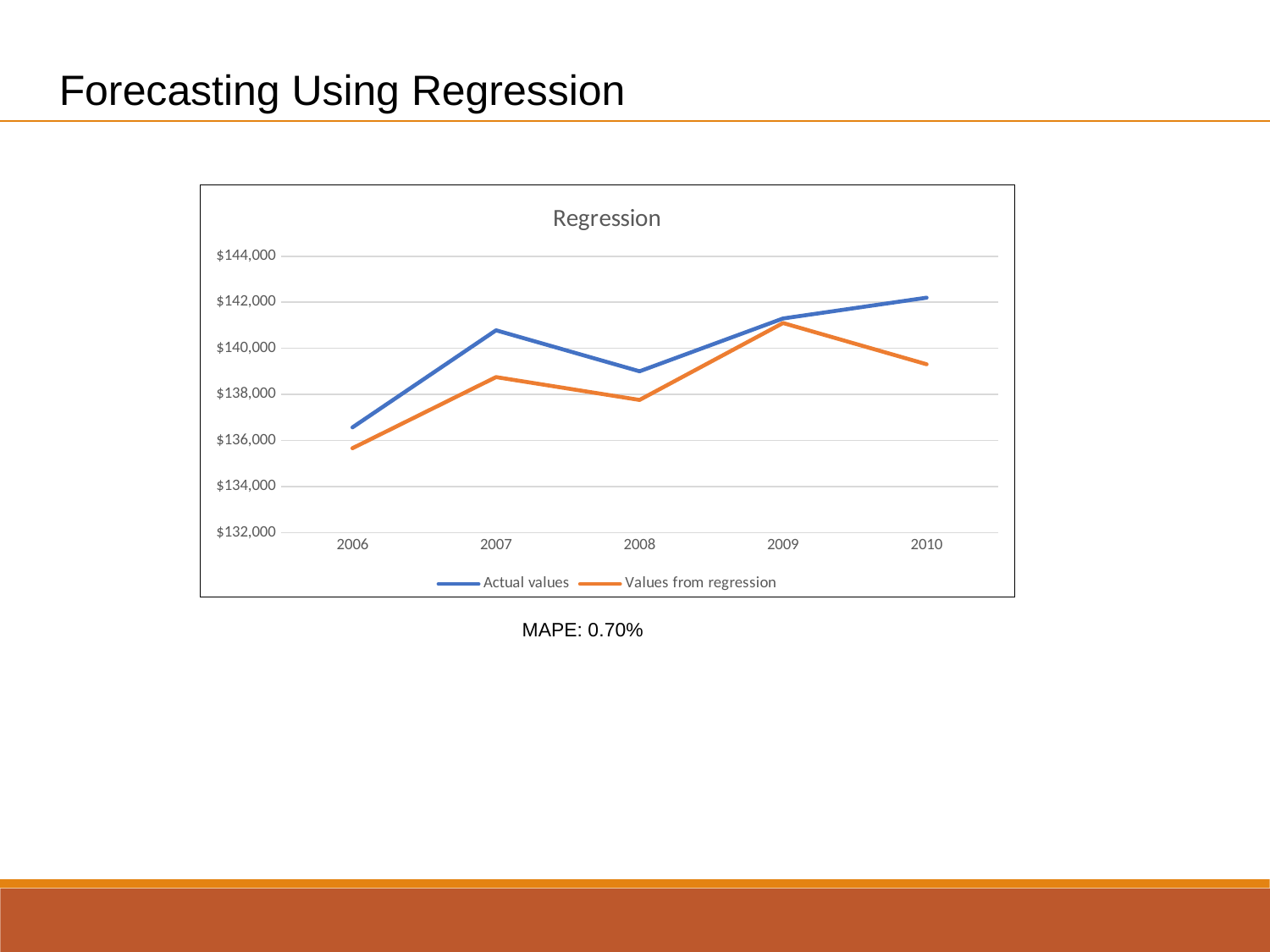

Forecasting Using Regression

### Chart: Regression

| Category | Actual values | Values from regression |
|---|---|---|
| 2006 | 136569.2015503876 | 135666.4692213425 |
| 2007 | 140784.7341389728 | 138753.30722437447 |
| 2008 | 139004.79109589042 | 137760.40861149307 |
| 2009 | 141297.88815789475 | 141099.9313594589 |
| 2010 | 142199.84393063583 | 139310.8569913395 |
             MAPE: 0.70%